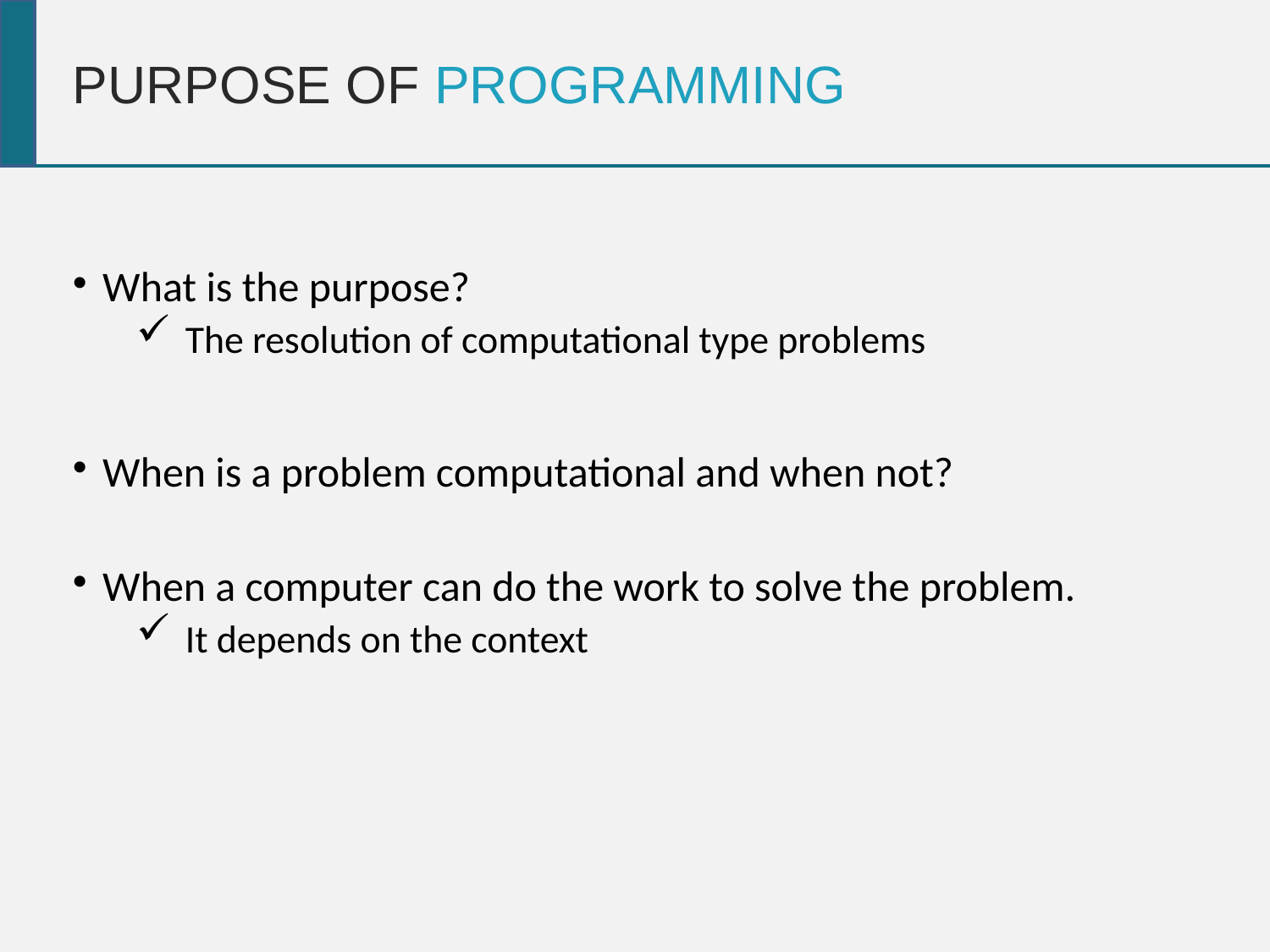

PURPOSE OF PROGRAMMING

What is the purpose?
 The resolution of computational type problems

When is a problem computational and when not?

When a computer can do the work to solve the problem.
 It depends on the context